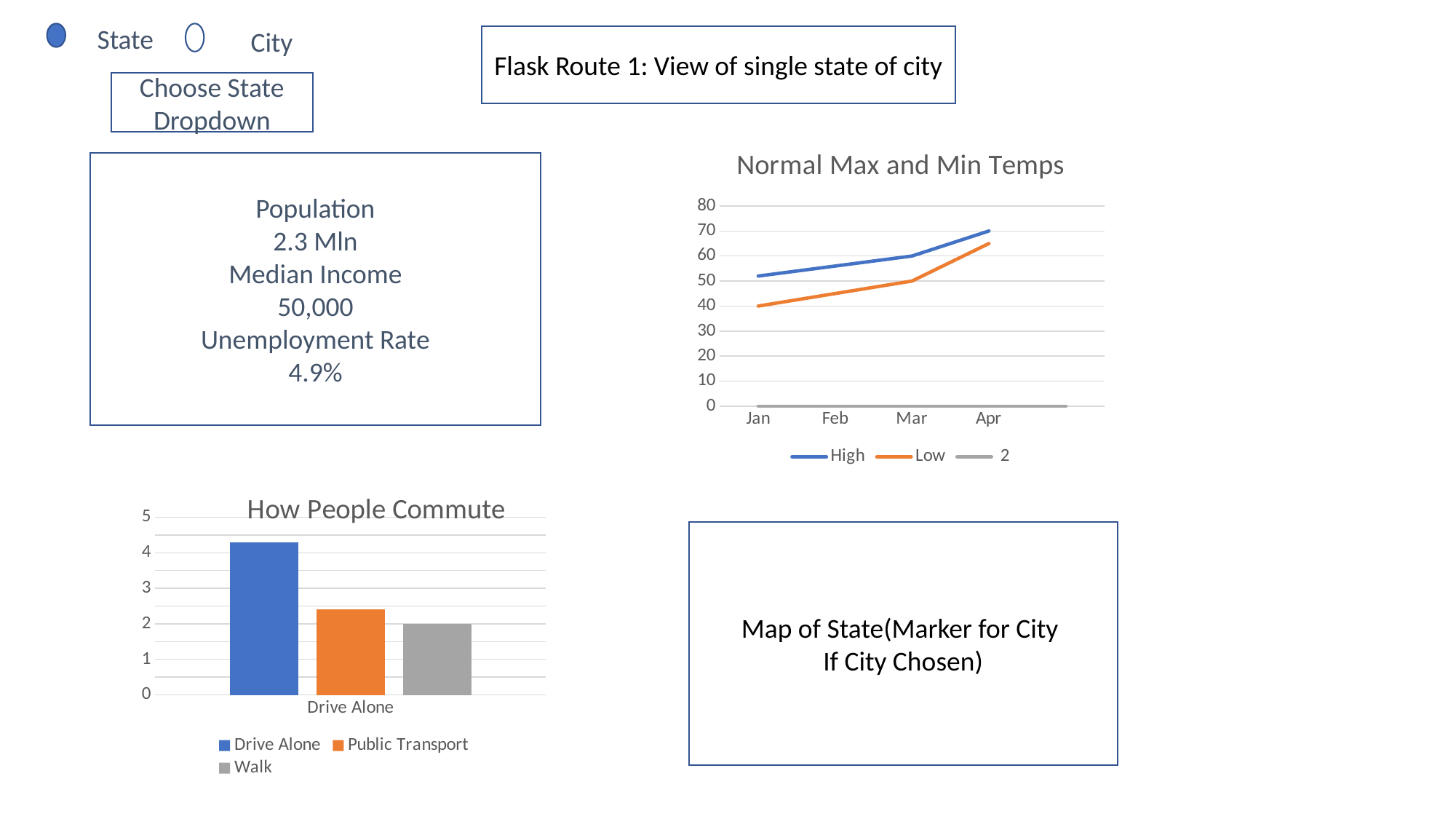

State
Flask Route 1: View of single state of city
City
Choose State Dropdown

### Chart: Normal Max and Min Temps

| Category | High | Low |  2 |
|---|---|---|---|
| Jan | 52.0 | 40.0 | 0.0 |
| Feb | 56.0 | 45.0 | 0.0 |
| Mar | 60.0 | 50.0 | 0.0 |
| Apr | 70.0 | 65.0 | 0.0 |
Population
2.3 Mln
Median Income
50,000
Unemployment Rate
4.9%

### Chart: How People Commute

| Category | Drive Alone | Public Transport | Walk |
|---|---|---|---|
| Drive Alone | 4.3 | 2.4 | 2.0 |
Map of State(Marker for City
If City Chosen)